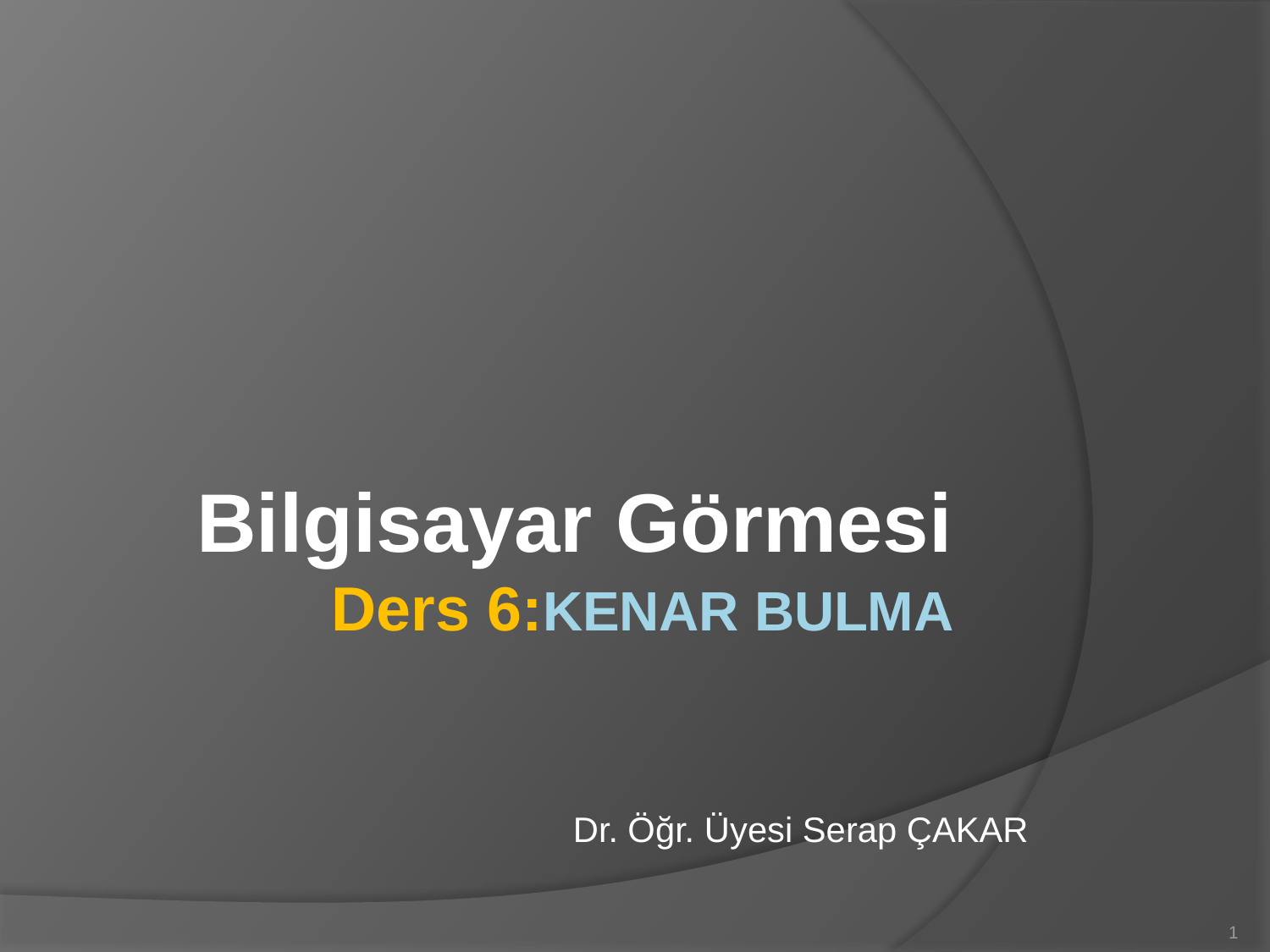

# Bilgisayar Görmesi Ders 6:Kenar Bulma
Dr. Öğr. Üyesi Serap ÇAKAR
1